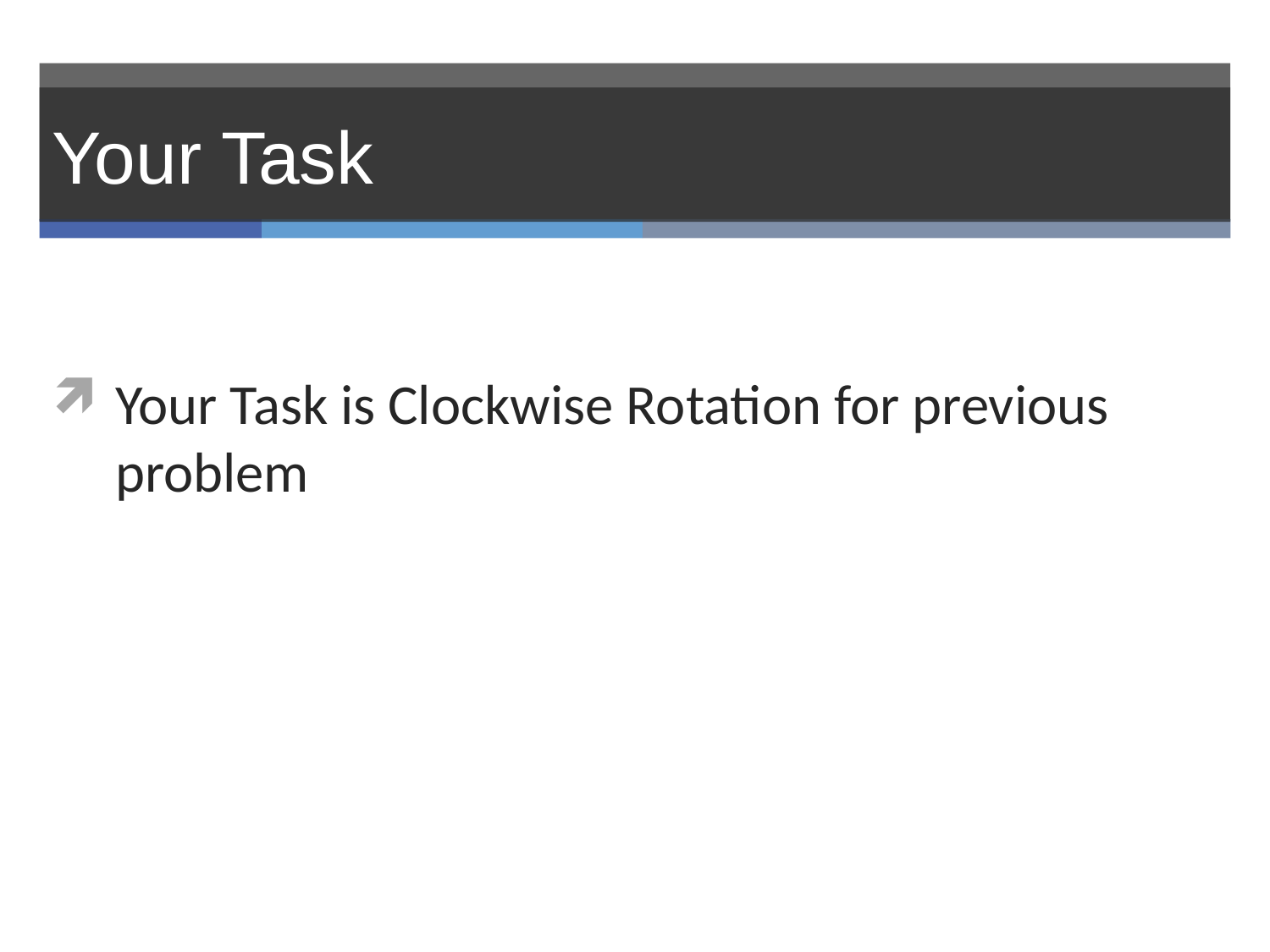

# Your Task

Your Task is Clockwise Rotation for previous problem